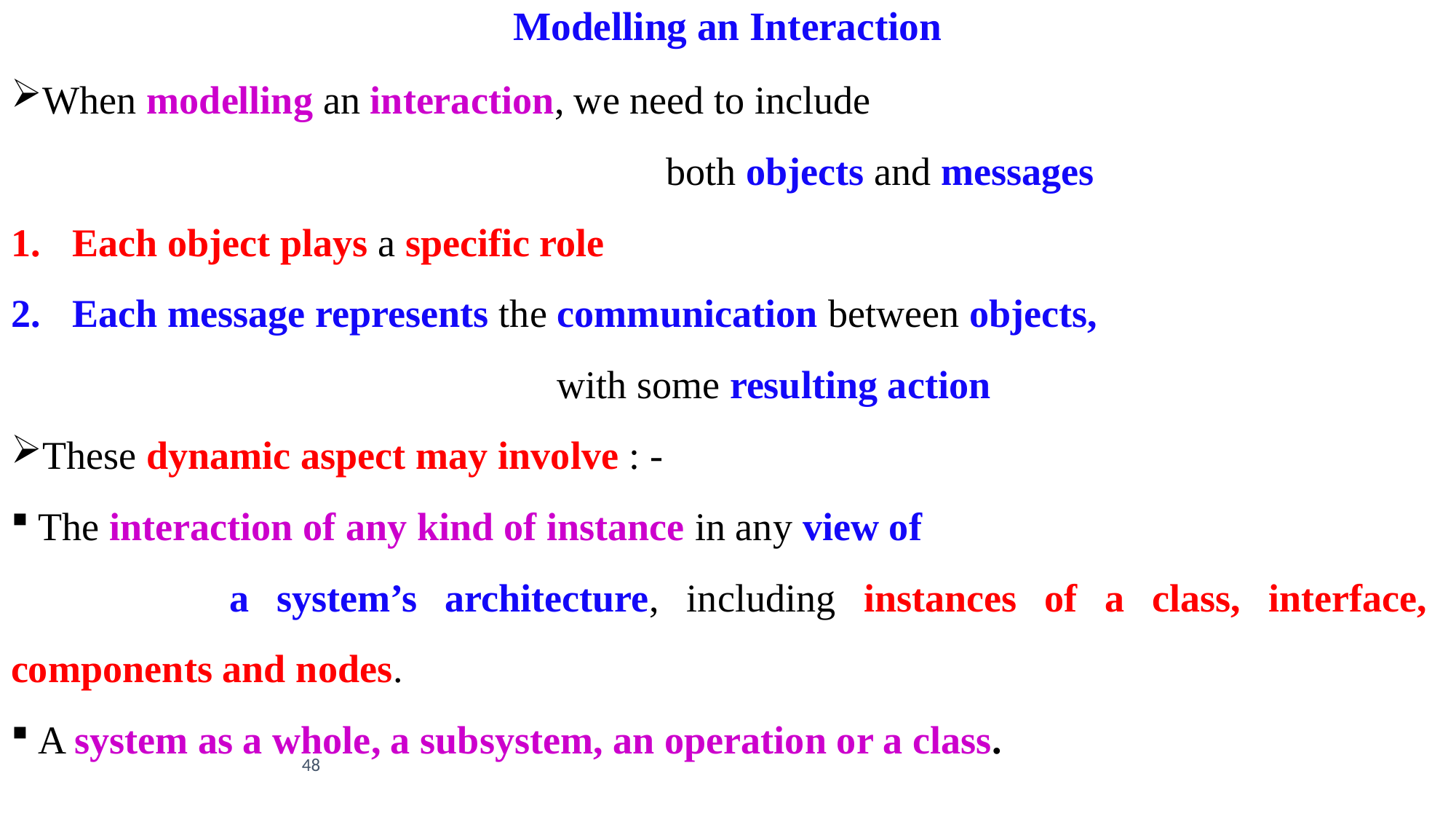

# Modelling an Interaction
When modelling an interaction, we need to include
						both objects and messages
Each object plays a specific role
Each message represents the communication between objects,
					with some resulting action
These dynamic aspect may involve : -
The interaction of any kind of instance in any view of
		a system’s architecture, including instances of a class, interface, components and nodes.
A system as a whole, a subsystem, an operation or a class.

48